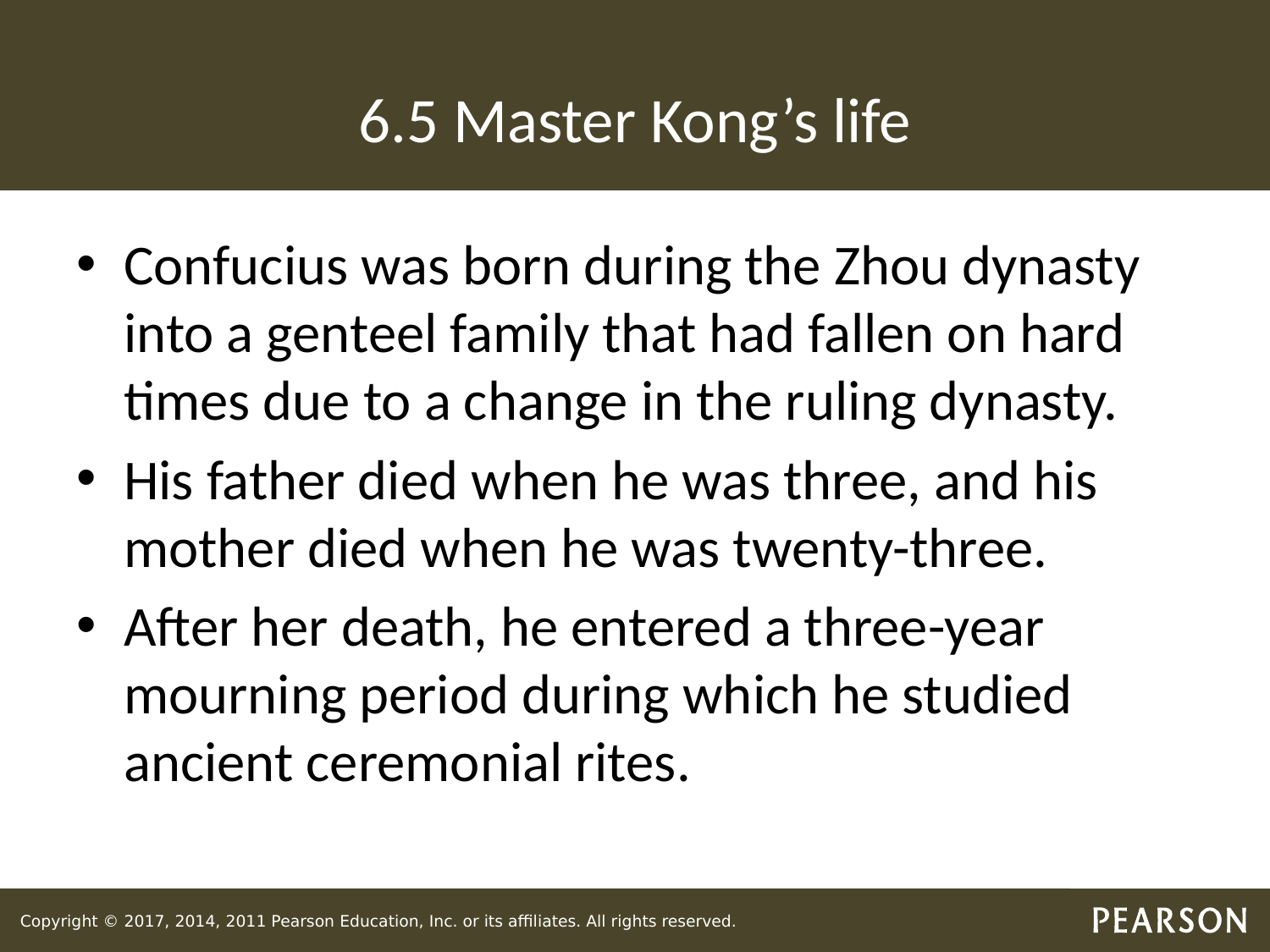

# 6.5 Master Kong’s life
Confucius was born during the Zhou dynasty into a genteel family that had fallen on hard times due to a change in the ruling dynasty.
His father died when he was three, and his mother died when he was twenty-three.
After her death, he entered a three-year mourning period during which he studied ancient ceremonial rites.